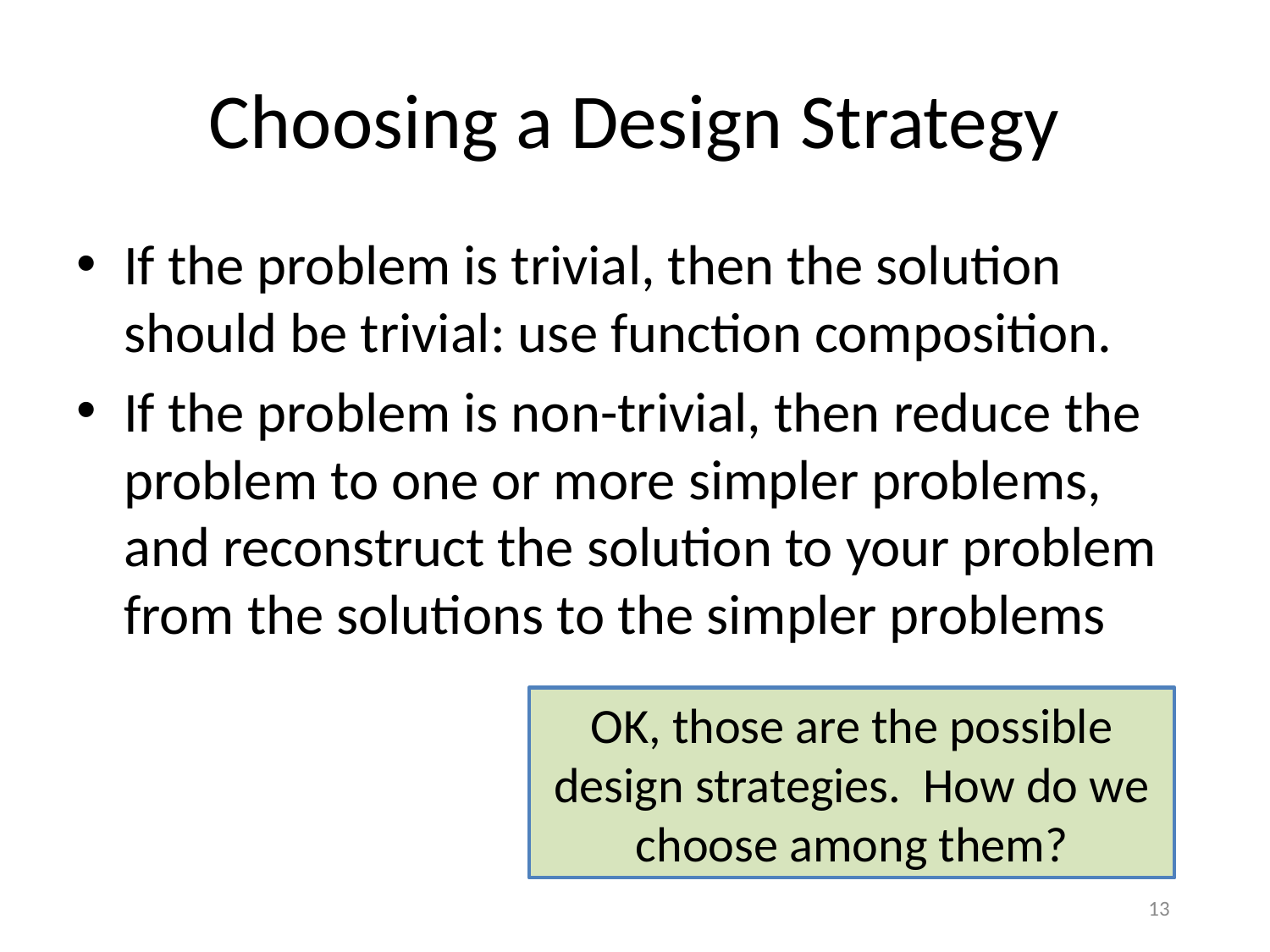

# Choosing a Design Strategy
If the problem is trivial, then the solution should be trivial: use function composition.
If the problem is non-trivial, then reduce the problem to one or more simpler problems, and reconstruct the solution to your problem from the solutions to the simpler problems

OK, those are the possible design strategies.  How do we choose among them?
13